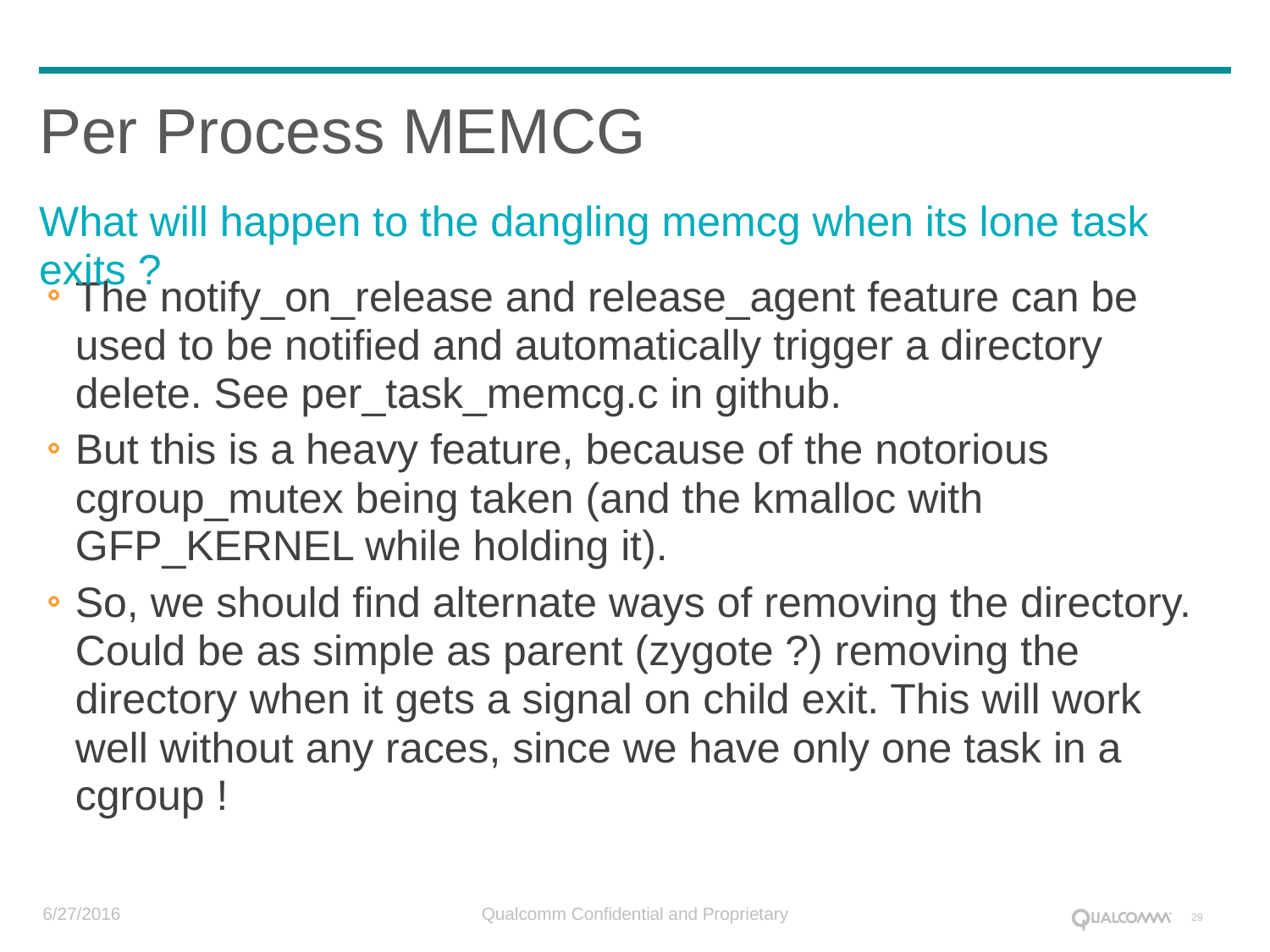

# Per Process MEMCG
What will happen to the dangling memcg when its lone task exits ?
The notify_on_release and release_agent feature can be used to be notified and automatically trigger a directory delete. See per_task_memcg.c in github.
But this is a heavy feature, because of the notorious cgroup_mutex being taken (and the kmalloc with GFP_KERNEL while holding it).
So, we should find alternate ways of removing the directory. Could be as simple as parent (zygote ?) removing the directory when it gets a signal on child exit. This will work well without any races, since we have only one task in a cgroup !